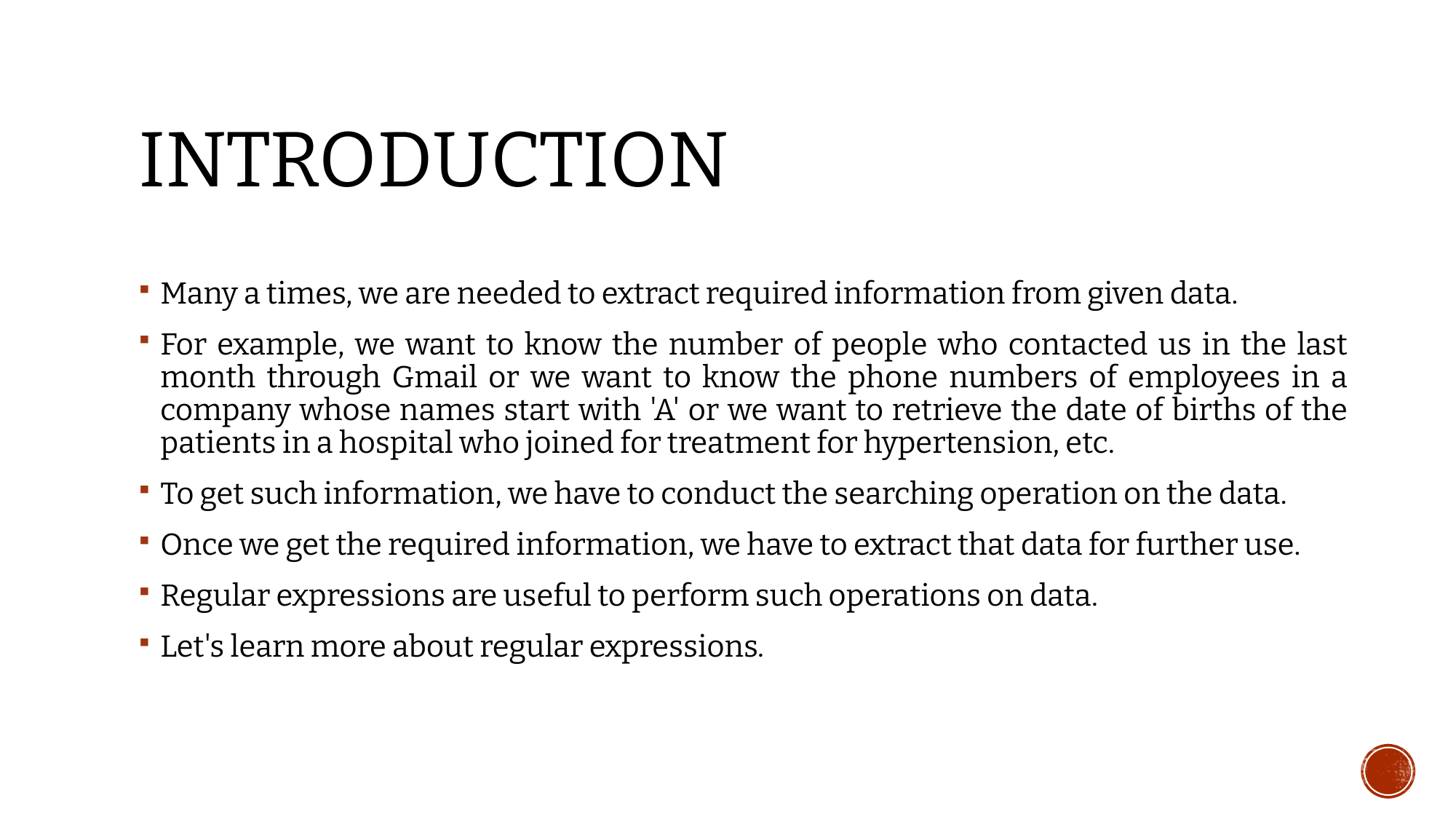

# Introduction
Many a times, we are needed to extract required information from given data.
For example, we want to know the number of people who contacted us in the last month through Gmail or we want to know the phone numbers of employees in a company whose names start with 'A' or we want to retrieve the date of births of the patients in a hospital who joined for treatment for hypertension, etc.
To get such information, we have to conduct the searching operation on the data.
Once we get the required information, we have to extract that data for further use.
Regular expressions are useful to perform such operations on data.
Let's learn more about regular expressions.